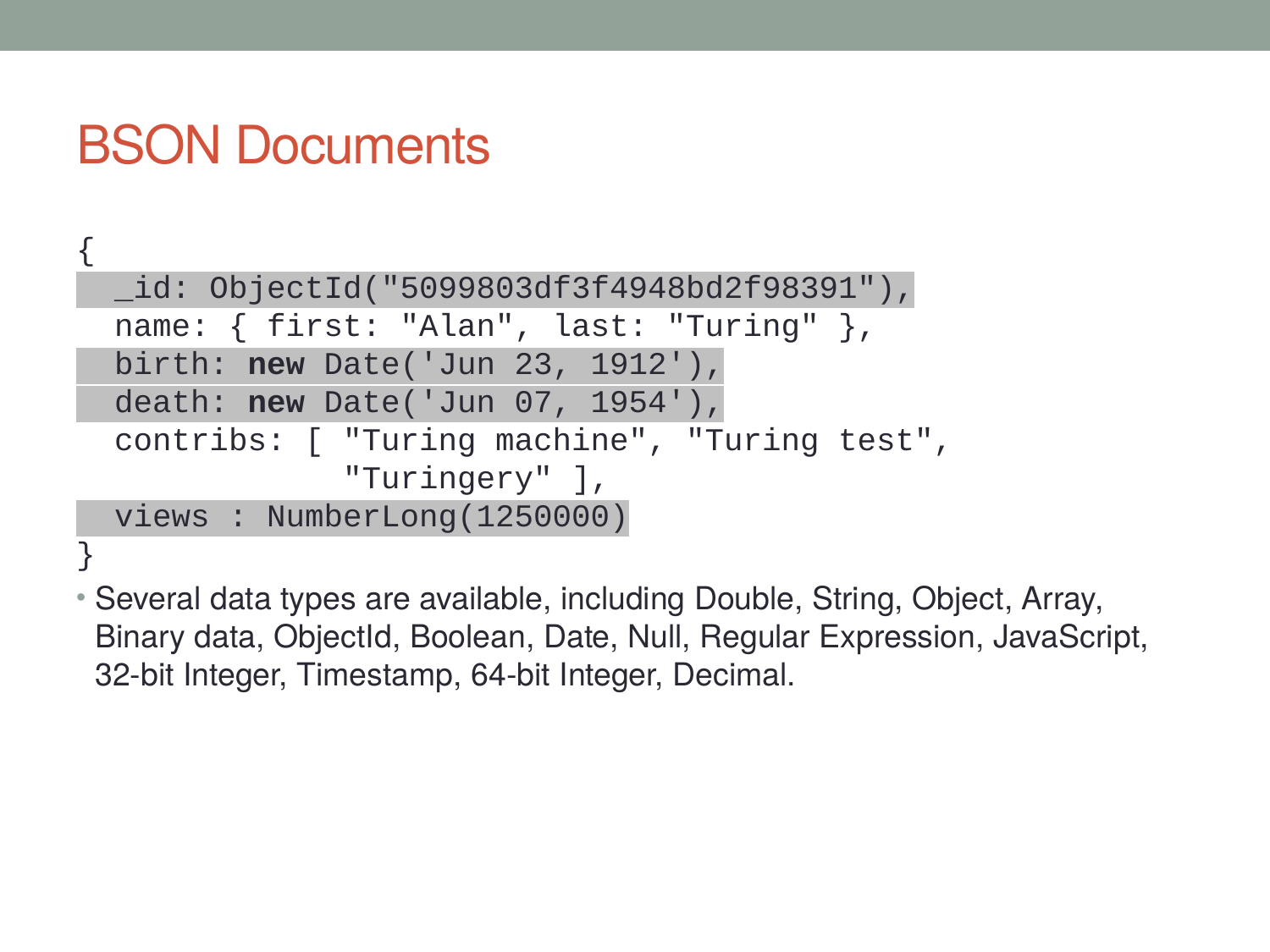

# BSON Documents
{
  _id: ObjectId("5099803df3f4948bd2f98391"),
  name: { first: "Alan", last: "Turing" },
  birth: new Date('Jun 23, 1912'),
  death: new Date('Jun 07, 1954'),
  contribs: [ "Turing machine", "Turing test",
              "Turingery" ],
  views : NumberLong(1250000)
}
Several data types are available, including Double, String, Object, Array, Binary data, ObjectId, Boolean, Date, Null, Regular Expression, JavaScript, 32-bit Integer, Timestamp, 64-bit Integer, Decimal.